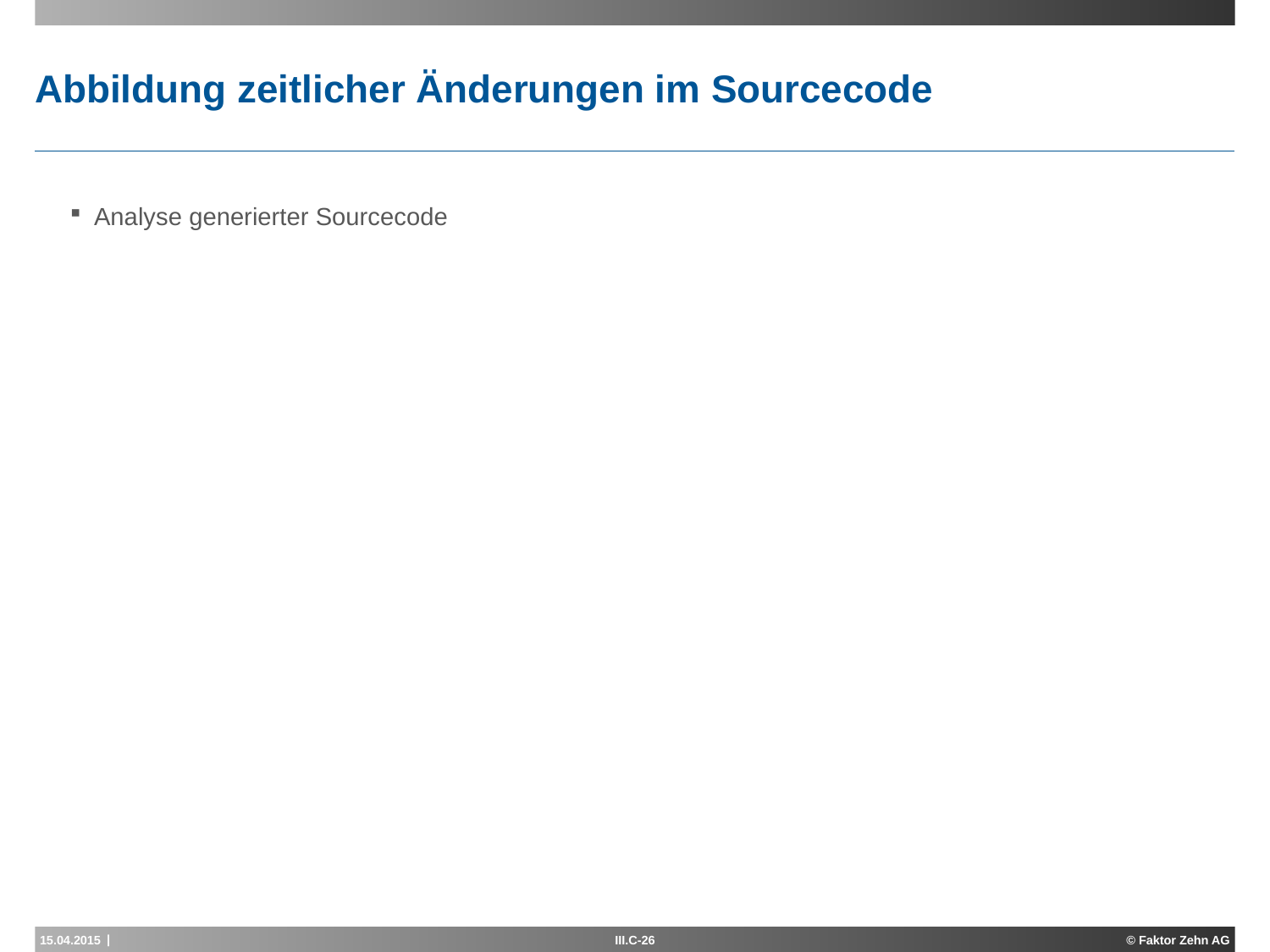

# Abbildung zeitlicher Änderungen im Sourcecode
Analyse generierter Sourcecode

15.04.2015
III.C-26